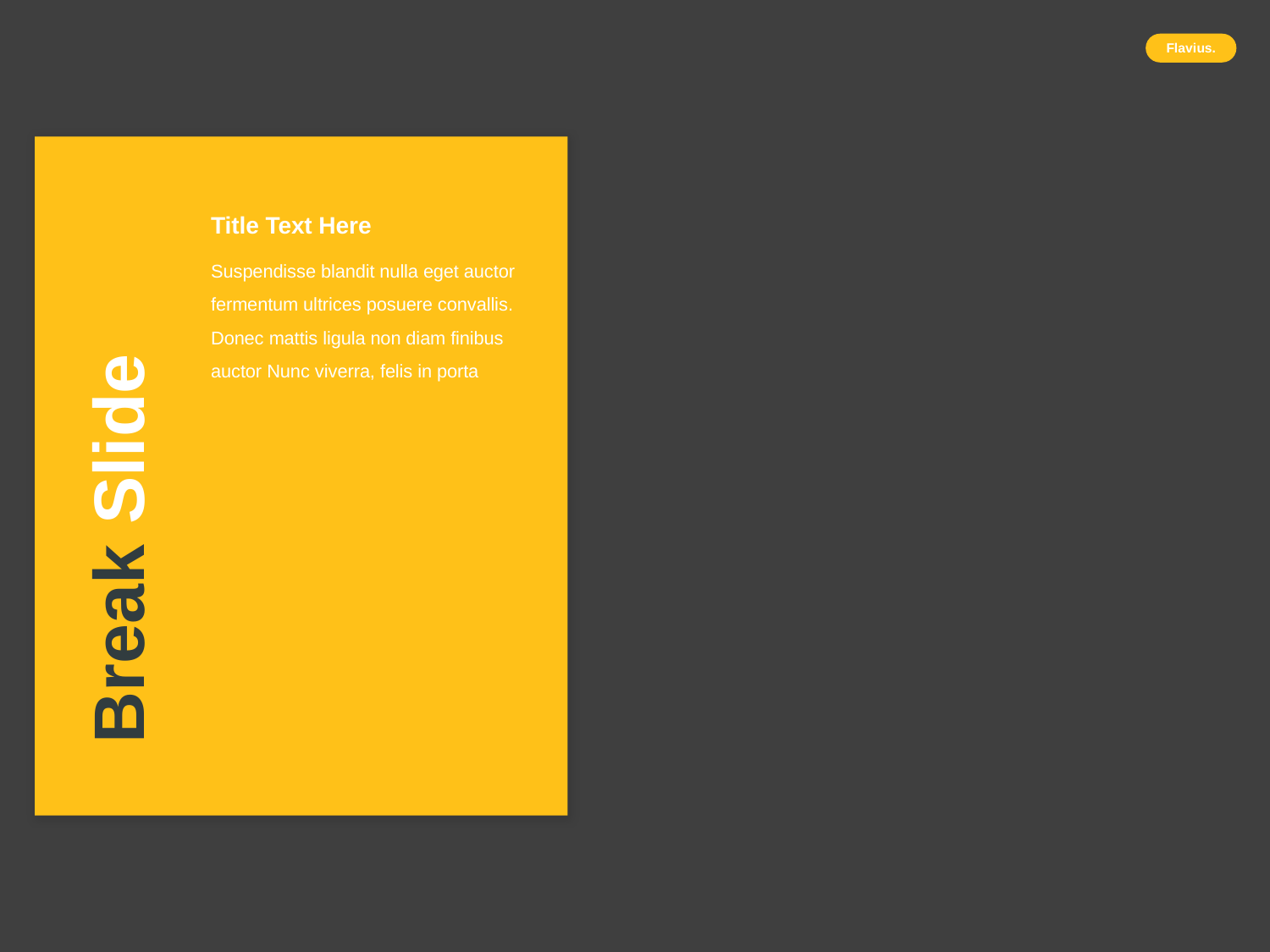

Title Text Here
Suspendisse blandit nulla eget auctor fermentum ultrices posuere convallis. Donec mattis ligula non diam finibus auctor Nunc viverra, felis in porta
Break Slide